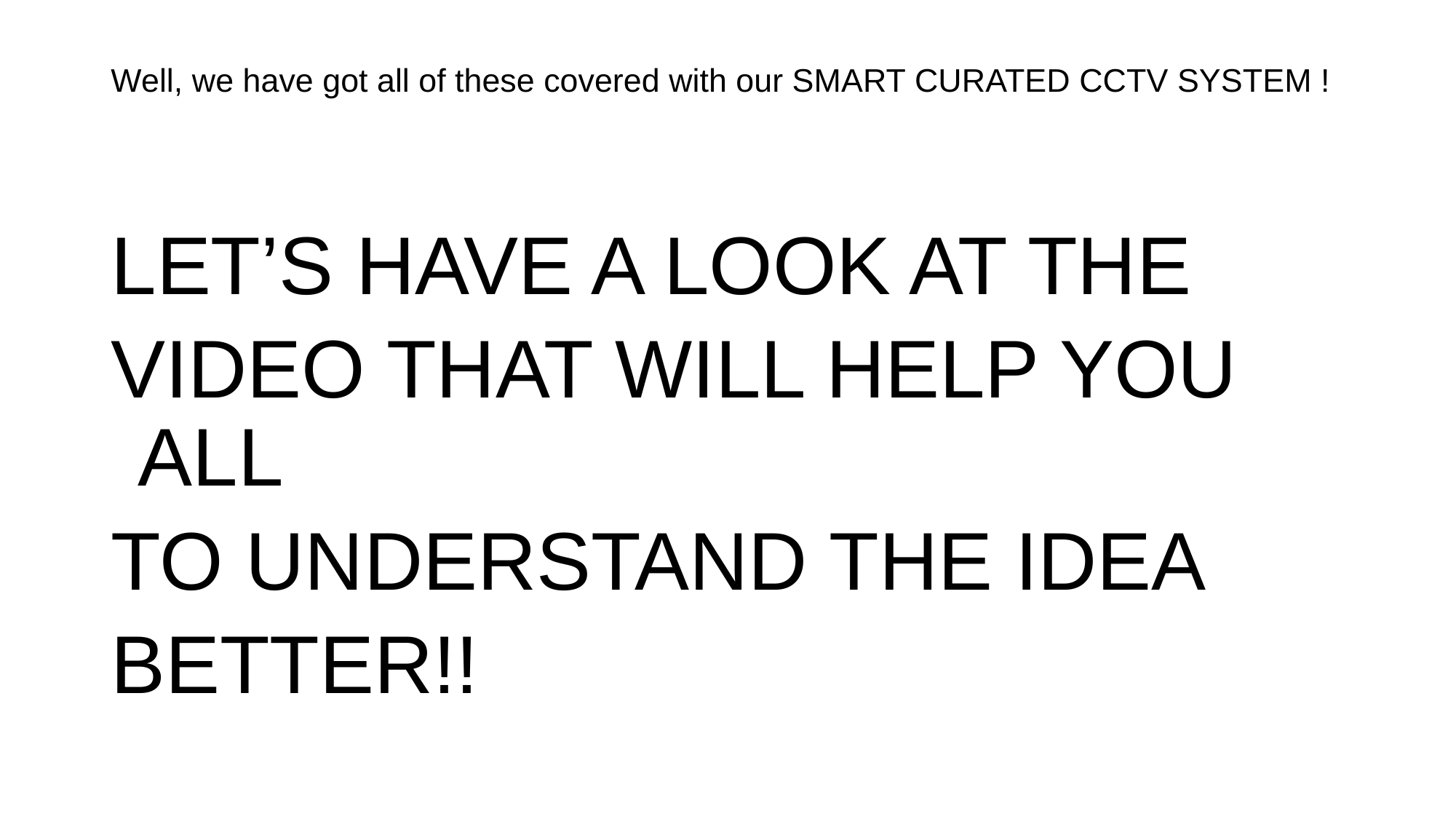

# Well, we have got all of these covered with our SMART CURATED CCTV SYSTEM !
LET’S HAVE A LOOK AT THE
VIDEO THAT WILL HELP YOU ALL
TO UNDERSTAND THE IDEA
BETTER!!